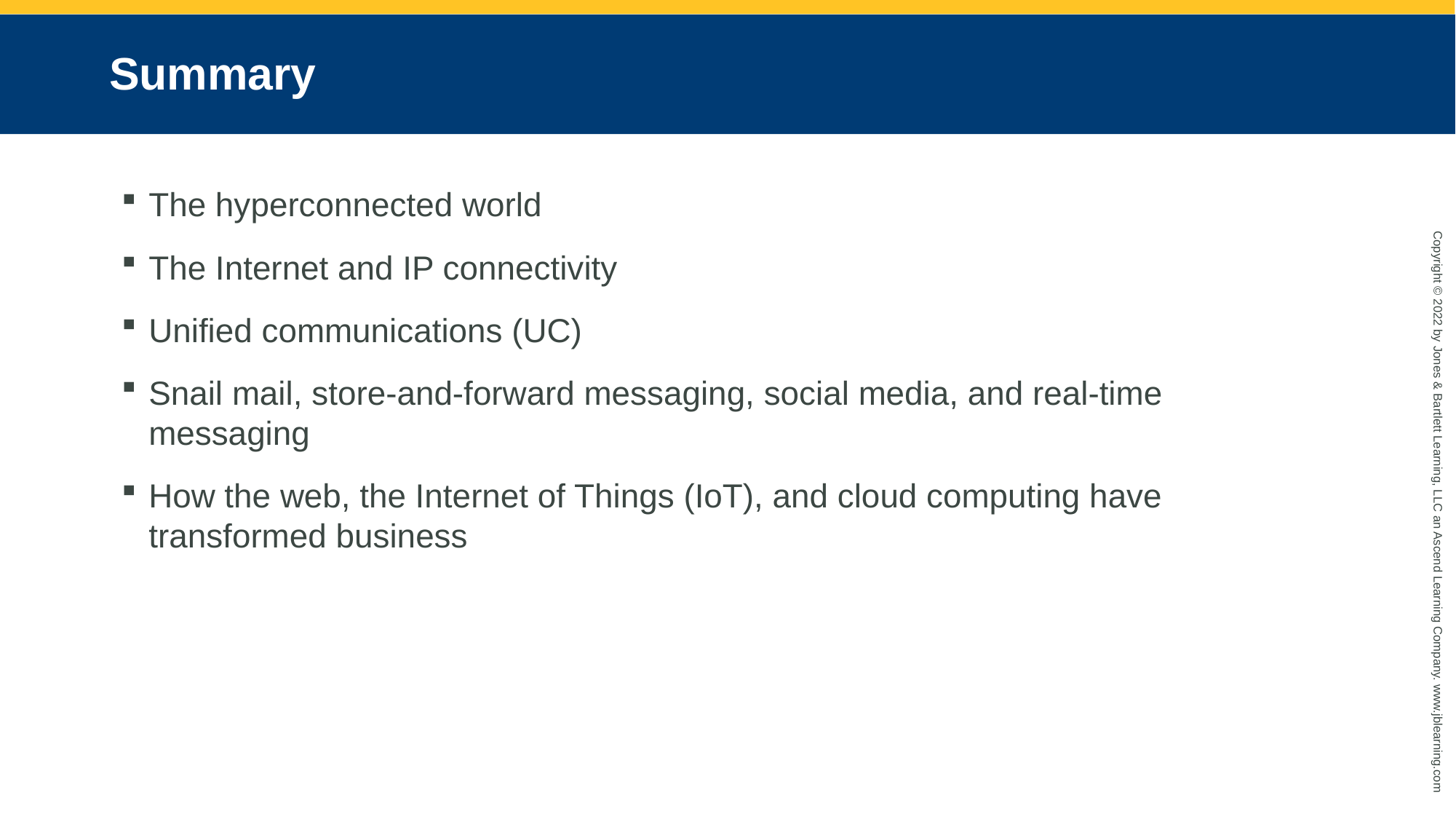

# Summary
The hyperconnected world
The Internet and IP connectivity
Unified communications (UC)
Snail mail, store-and-forward messaging, social media, and real-time messaging
How the web, the Internet of Things (IoT), and cloud computing have transformed business